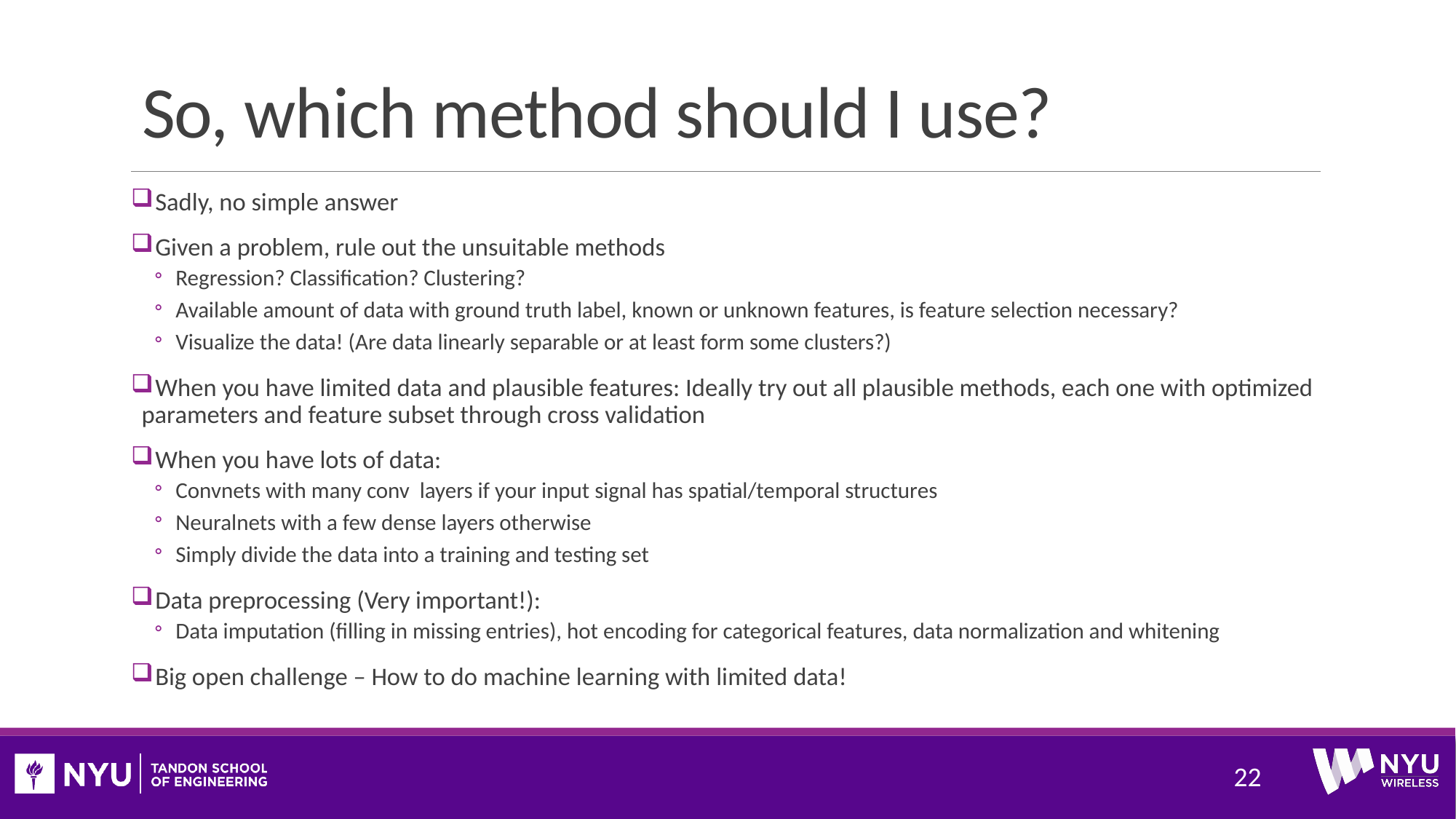

# So, which method should I use?
 Sadly, no simple answer
 Given a problem, rule out the unsuitable methods
Regression? Classification? Clustering?
Available amount of data with ground truth label, known or unknown features, is feature selection necessary?
Visualize the data! (Are data linearly separable or at least form some clusters?)
 When you have limited data and plausible features: Ideally try out all plausible methods, each one with optimized parameters and feature subset through cross validation
 When you have lots of data:
Convnets with many conv  layers if your input signal has spatial/temporal structures
Neuralnets with a few dense layers otherwise
Simply divide the data into a training and testing set
 Data preprocessing (Very important!):
Data imputation (filling in missing entries), hot encoding for categorical features, data normalization and whitening
 Big open challenge – How to do machine learning with limited data!

22